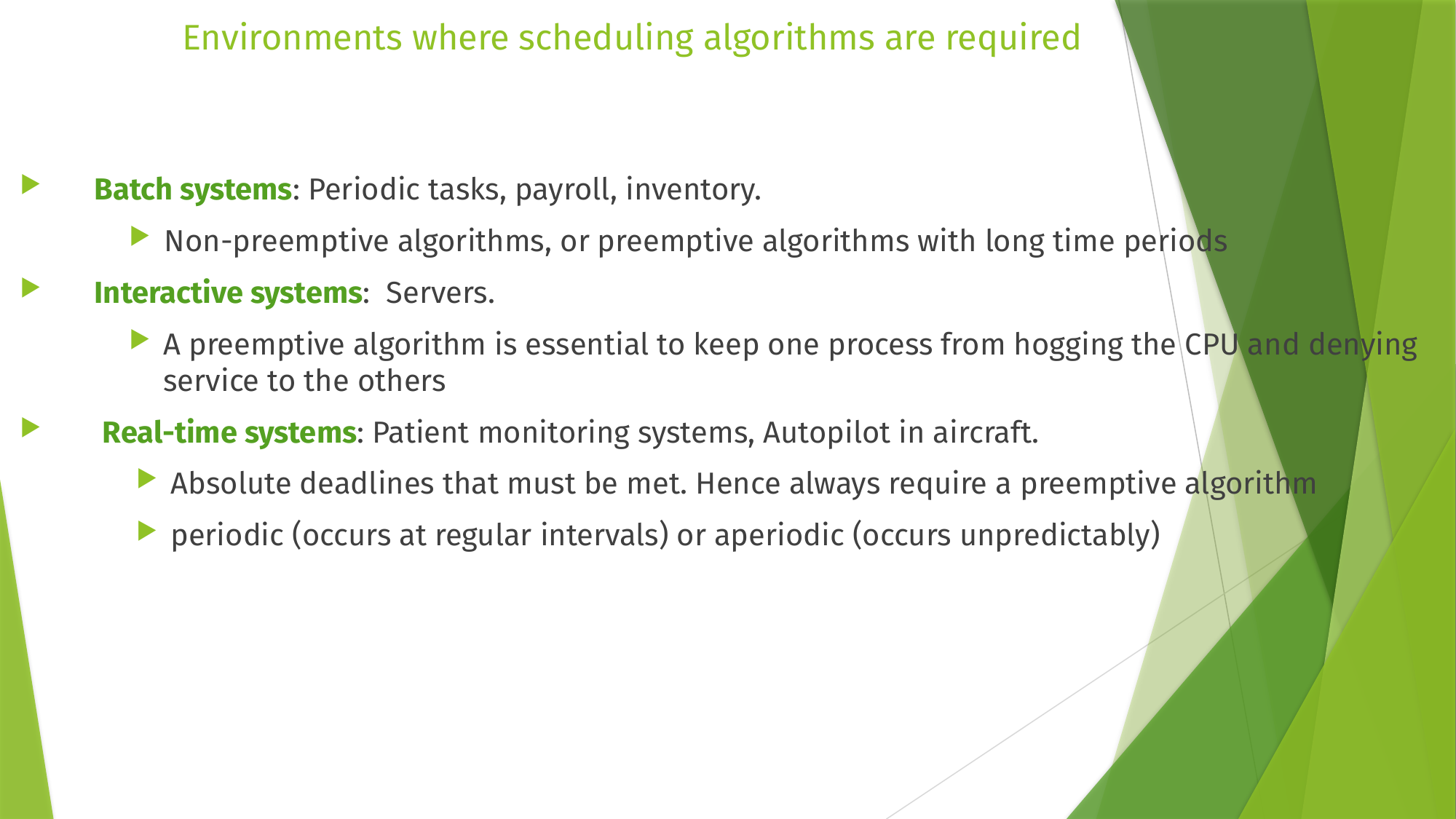

# Environments where scheduling algorithms are required
Batch systems: Periodic tasks, payroll, inventory.
 Non-preemptive algorithms, or preemptive algorithms with long time periods
Interactive systems:  Servers.
A preemptive algorithm is essential to keep one process from hogging the CPU and denying service to the others
 Real-time systems: Patient monitoring systems, Autopilot in aircraft.
Absolute deadlines that must be met. Hence always require a preemptive algorithm
periodic (occurs at regular intervals) or aperiodic (occurs unpredictably)